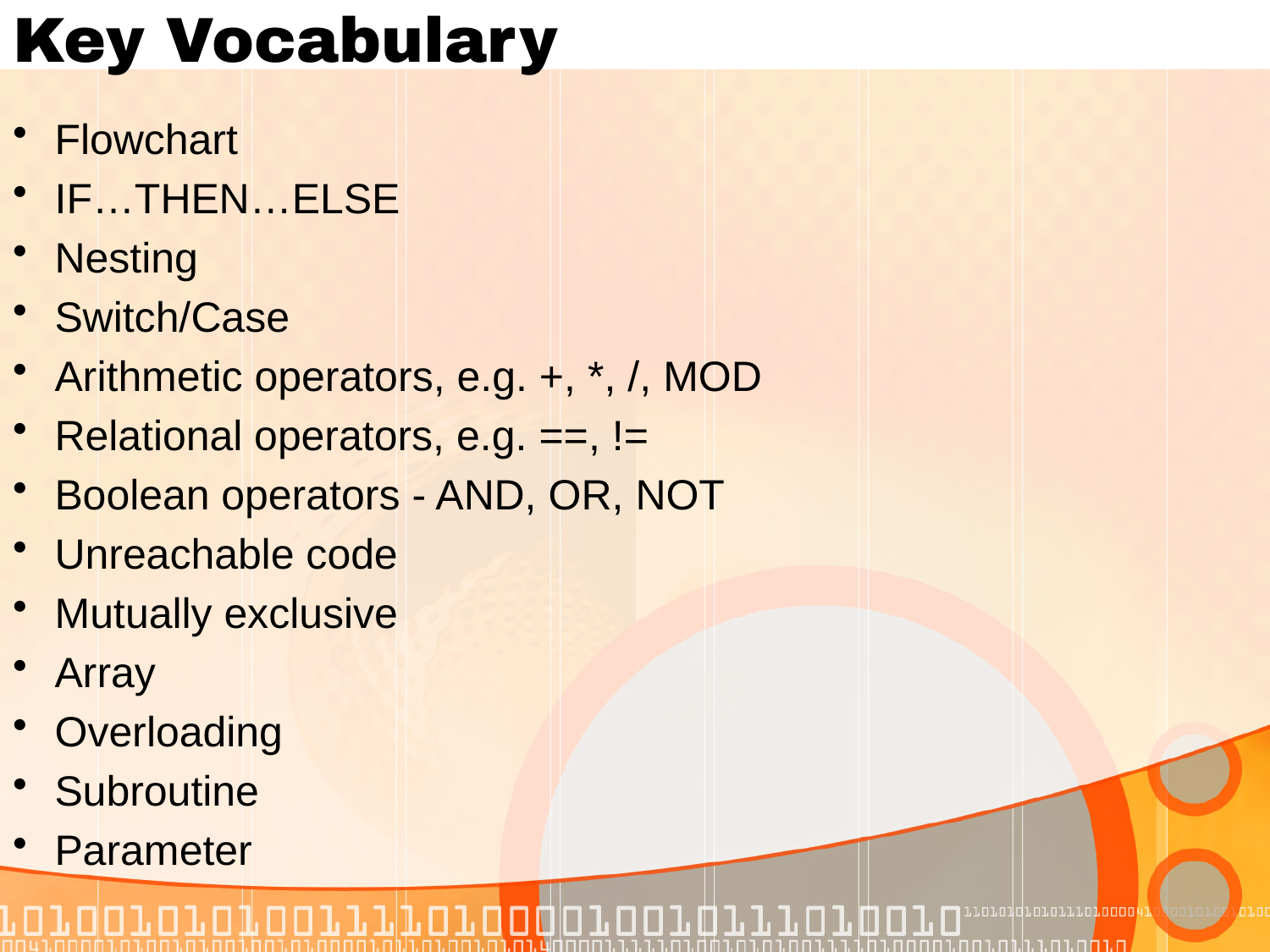

# Key Vocabulary
Flowchart
IF…THEN…ELSE
Nesting
Switch/Case
Arithmetic operators, e.g. +, *, /, MOD
Relational operators, e.g. ==, !=
Boolean operators - AND, OR, NOT
Unreachable code
Mutually exclusive
Array
Overloading
Subroutine
Parameter